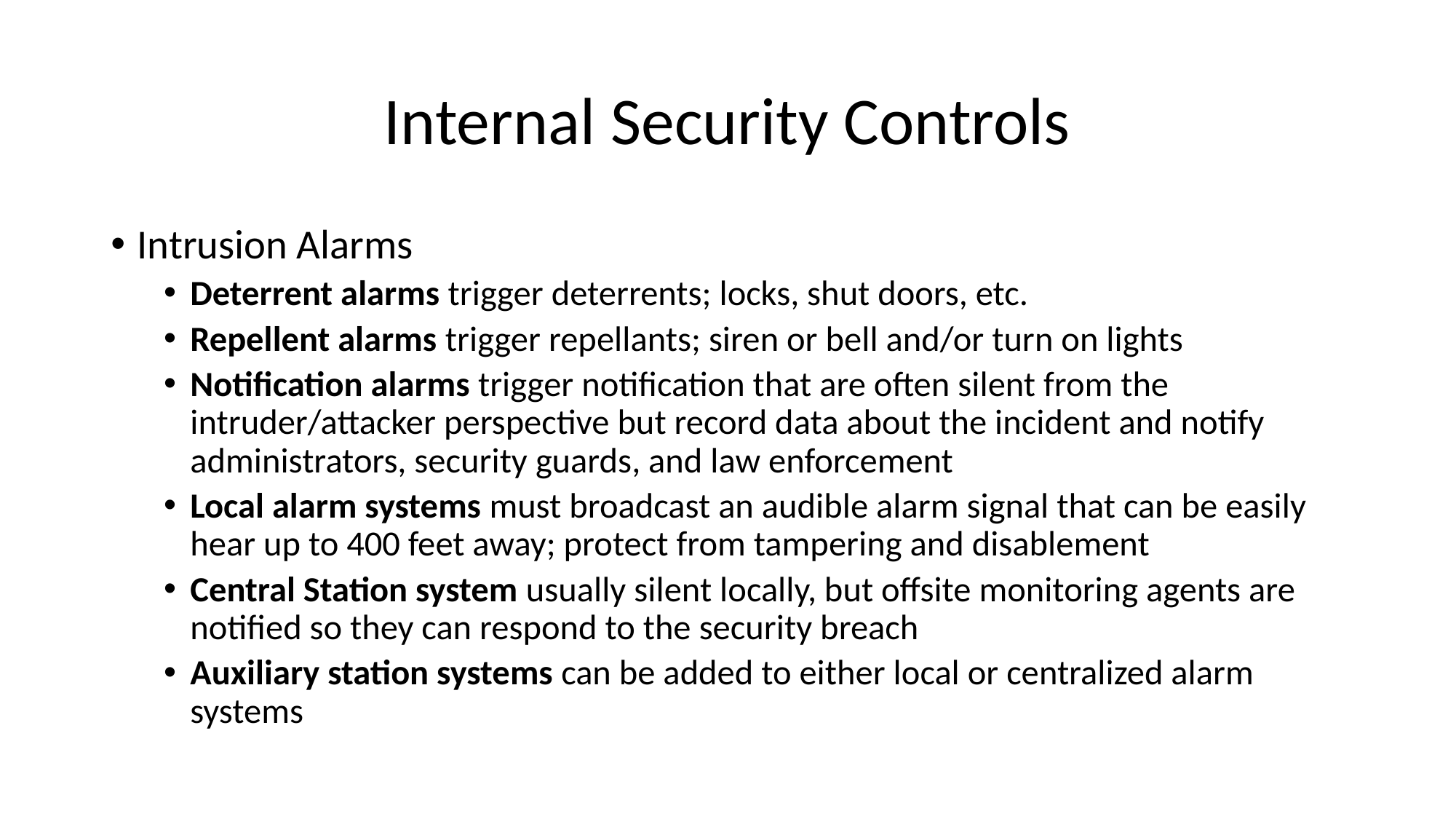

# Internal Security Controls
Intrusion Alarms
Deterrent alarms trigger deterrents; locks, shut doors, etc.
Repellent alarms trigger repellants; siren or bell and/or turn on lights
Notification alarms trigger notification that are often silent from the intruder/attacker perspective but record data about the incident and notify administrators, security guards, and law enforcement
Local alarm systems must broadcast an audible alarm signal that can be easily hear up to 400 feet away; protect from tampering and disablement
Central Station system usually silent locally, but offsite monitoring agents are notified so they can respond to the security breach
Auxiliary station systems can be added to either local or centralized alarm systems